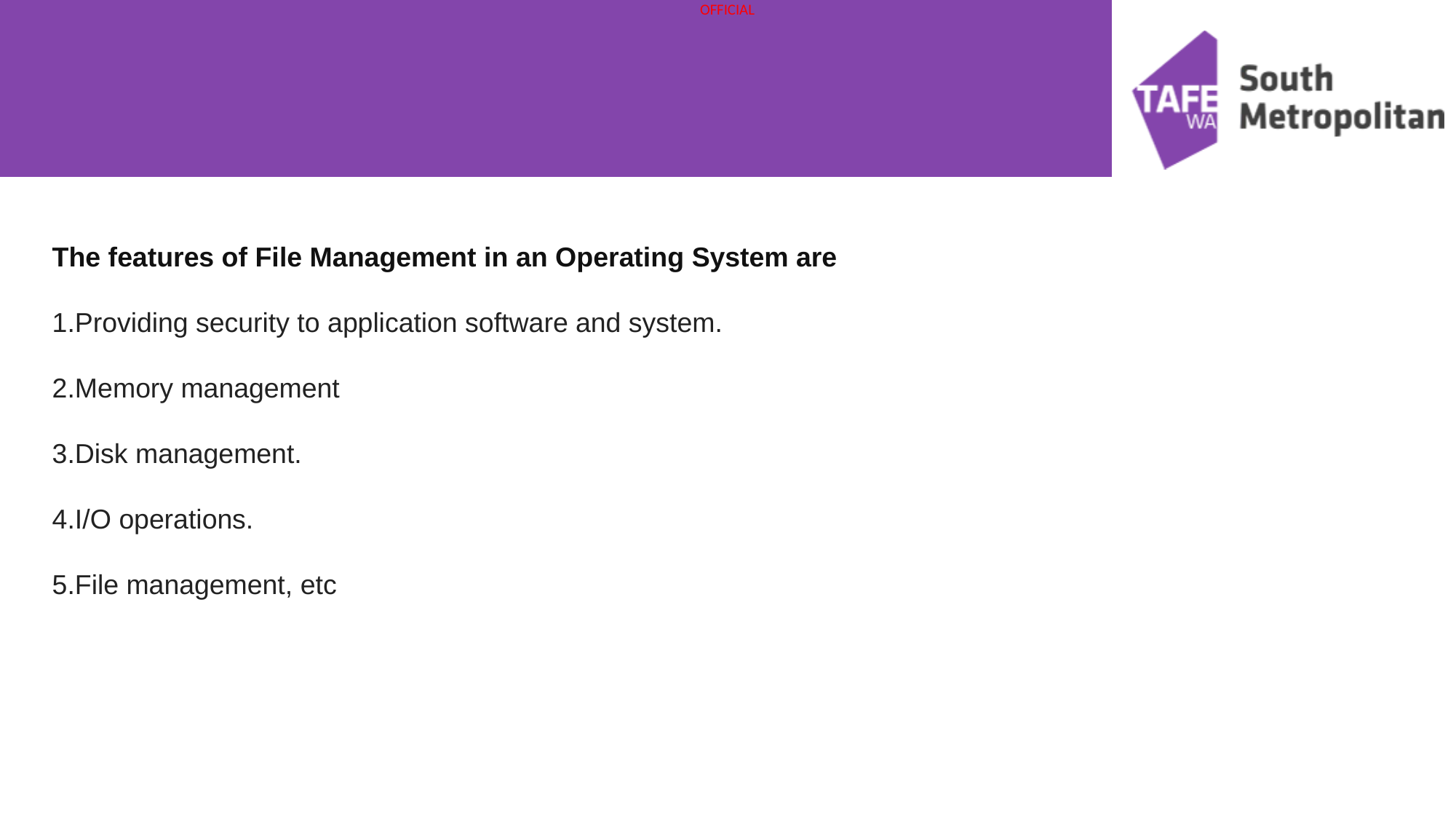

The features of File Management in an Operating System are

Providing security to application software and system.

Memory management

Disk management.

I/O operations.

File management, etc